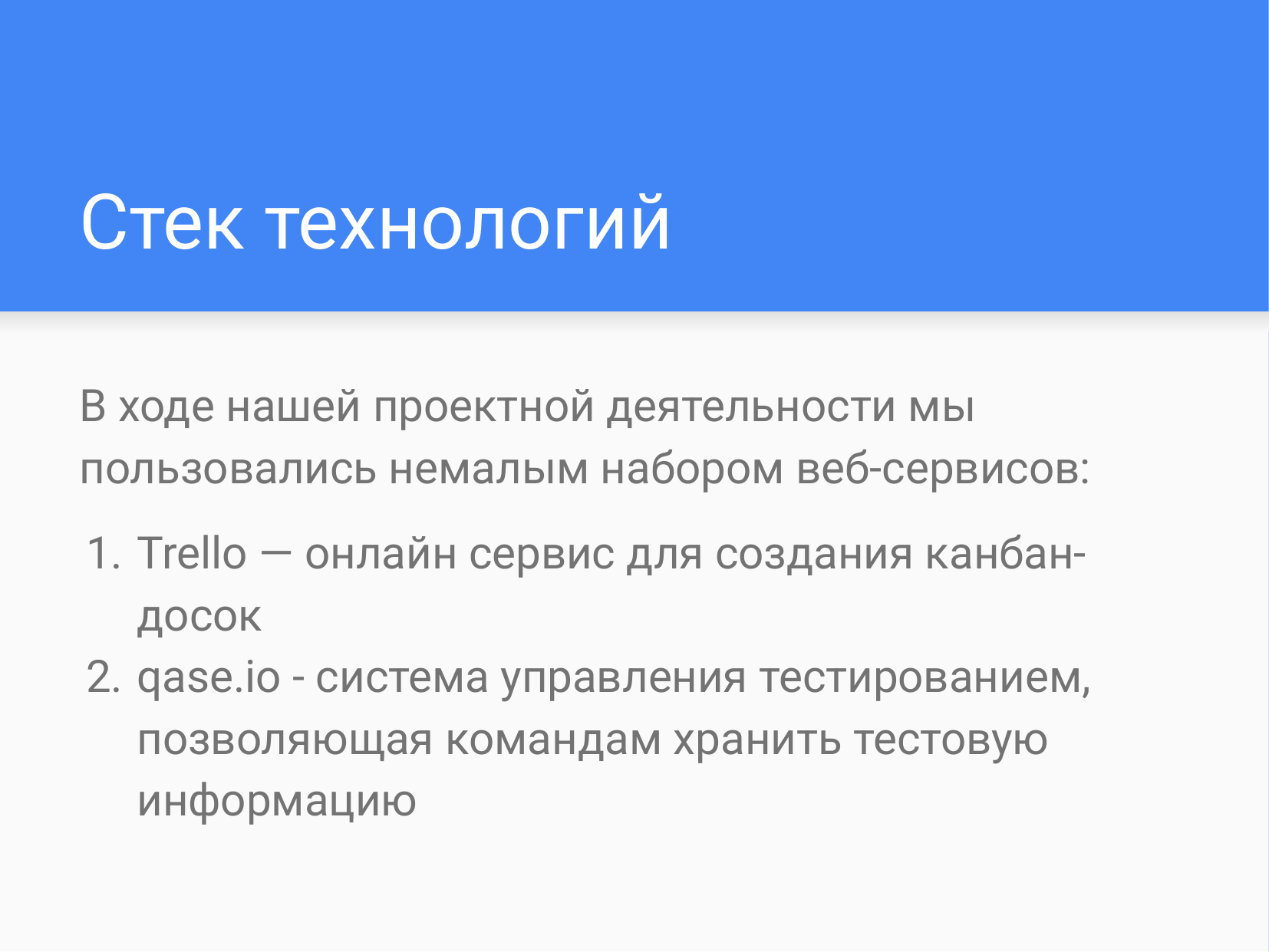

# Стек технологий
В ходе нашей проектной деятельности мы пользовались немалым набором веб-сервисов:
Trello — онлайн сервис для создания канбан-досок
qase.io - система управления тестированием, позволяющая командам хранить тестовую информацию